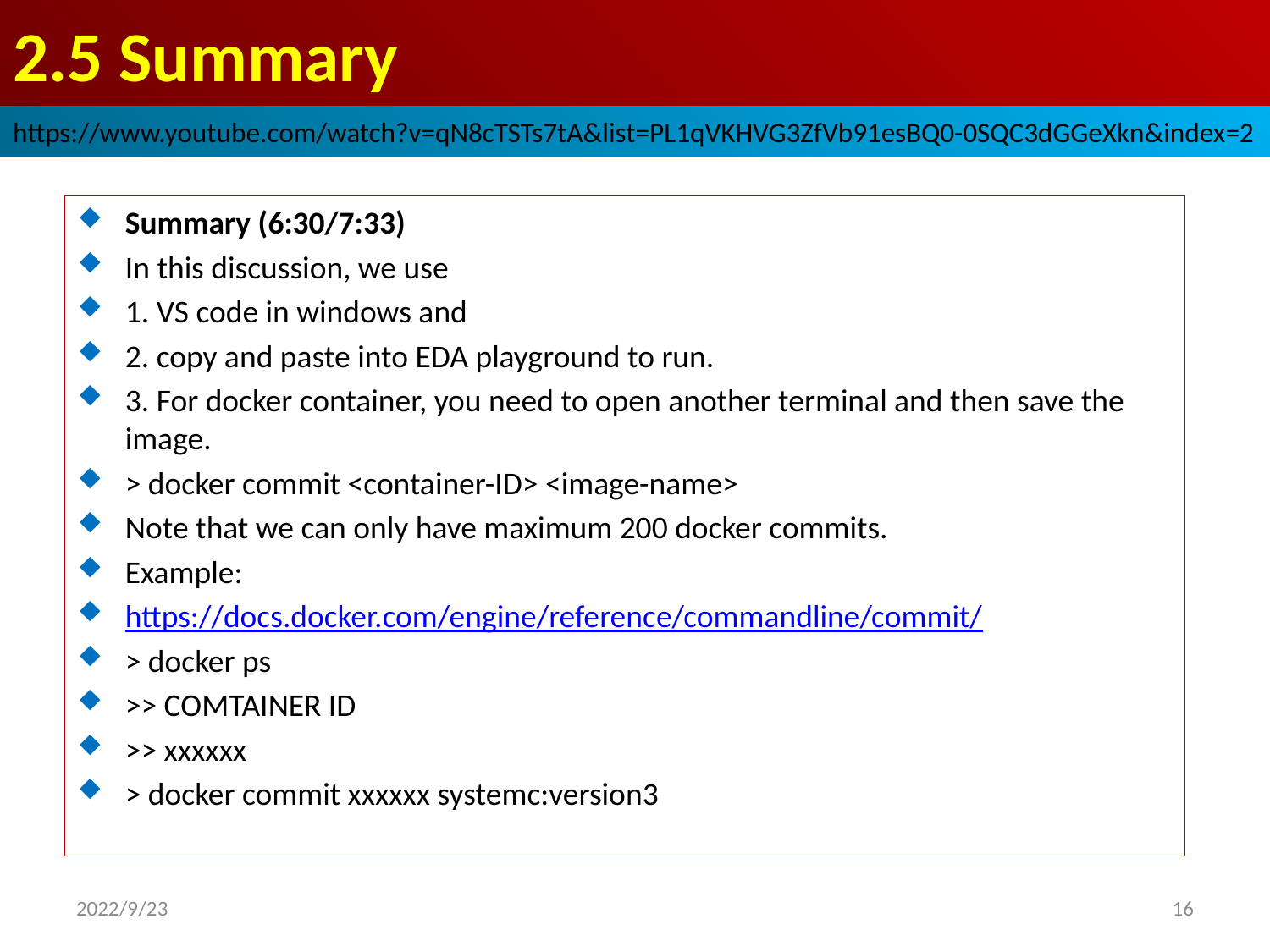

# 2.5 Summary
https://www.youtube.com/watch?v=qN8cTSTs7tA&list=PL1qVKHVG3ZfVb91esBQ0-0SQC3dGGeXkn&index=2
Summary (6:30/7:33)
In this discussion, we use
1. VS code in windows and
2. copy and paste into EDA playground to run.
3. For docker container, you need to open another terminal and then save the image.
> docker commit <container-ID> <image-name>
Note that we can only have maximum 200 docker commits.
Example:
https://docs.docker.com/engine/reference/commandline/commit/
> docker ps
>> COMTAINER ID
>> xxxxxx
> docker commit xxxxxx systemc:version3
2022/9/23
16